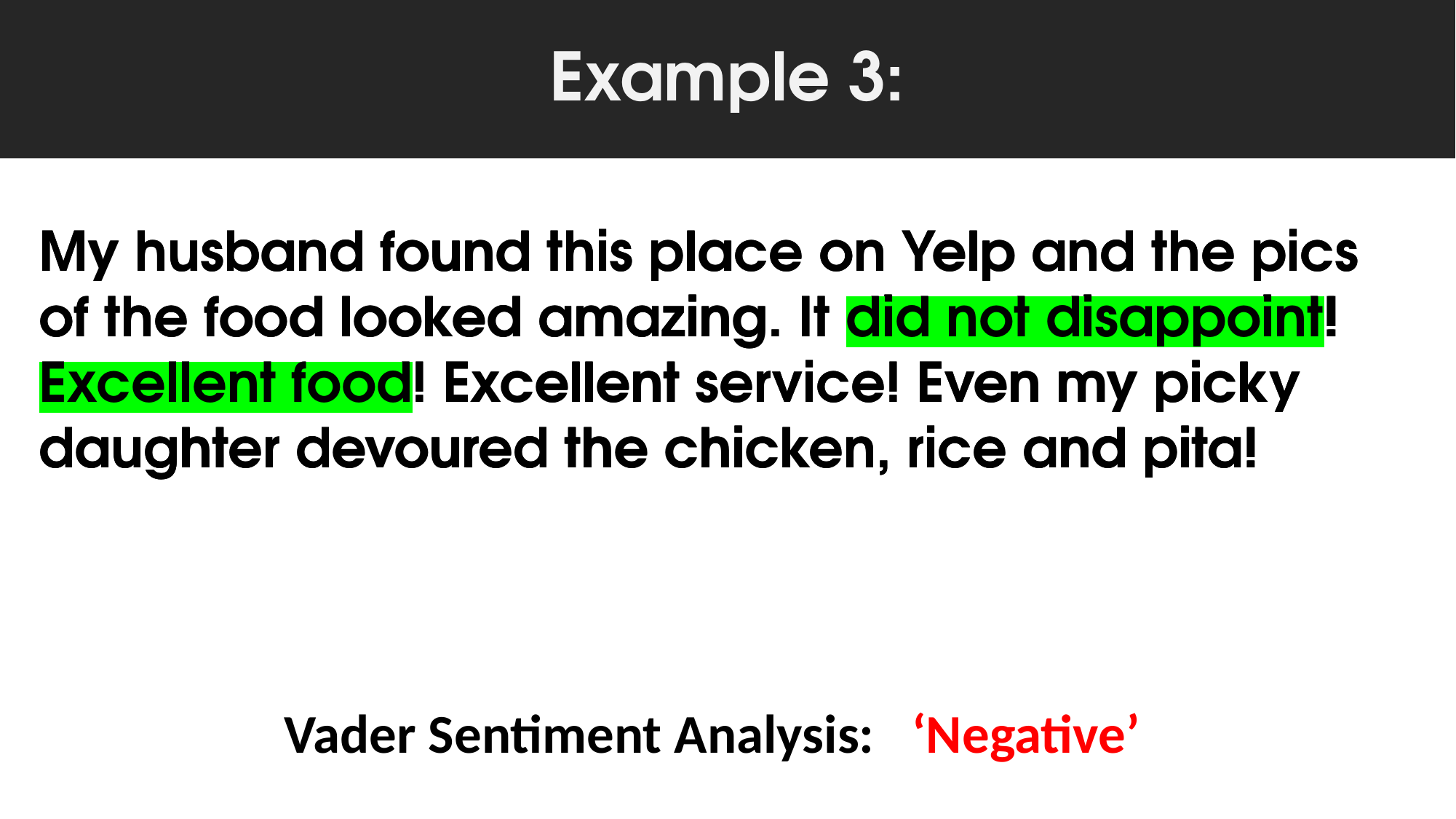

# Example 3:
My husband found this place on Yelp and the pics of the food looked amazing. It did not disappoint! Excellent food! Excellent service! Even my picky daughter devoured the chicken, rice and pita!
My husband found this place on Yelp and the pics of the food looked amazing. It did not disappoint! Excellent food! Excellent service! Even my picky daughter devoured the chicken, rice and pita!
Vader Sentiment Analysis:   ‘Negative’